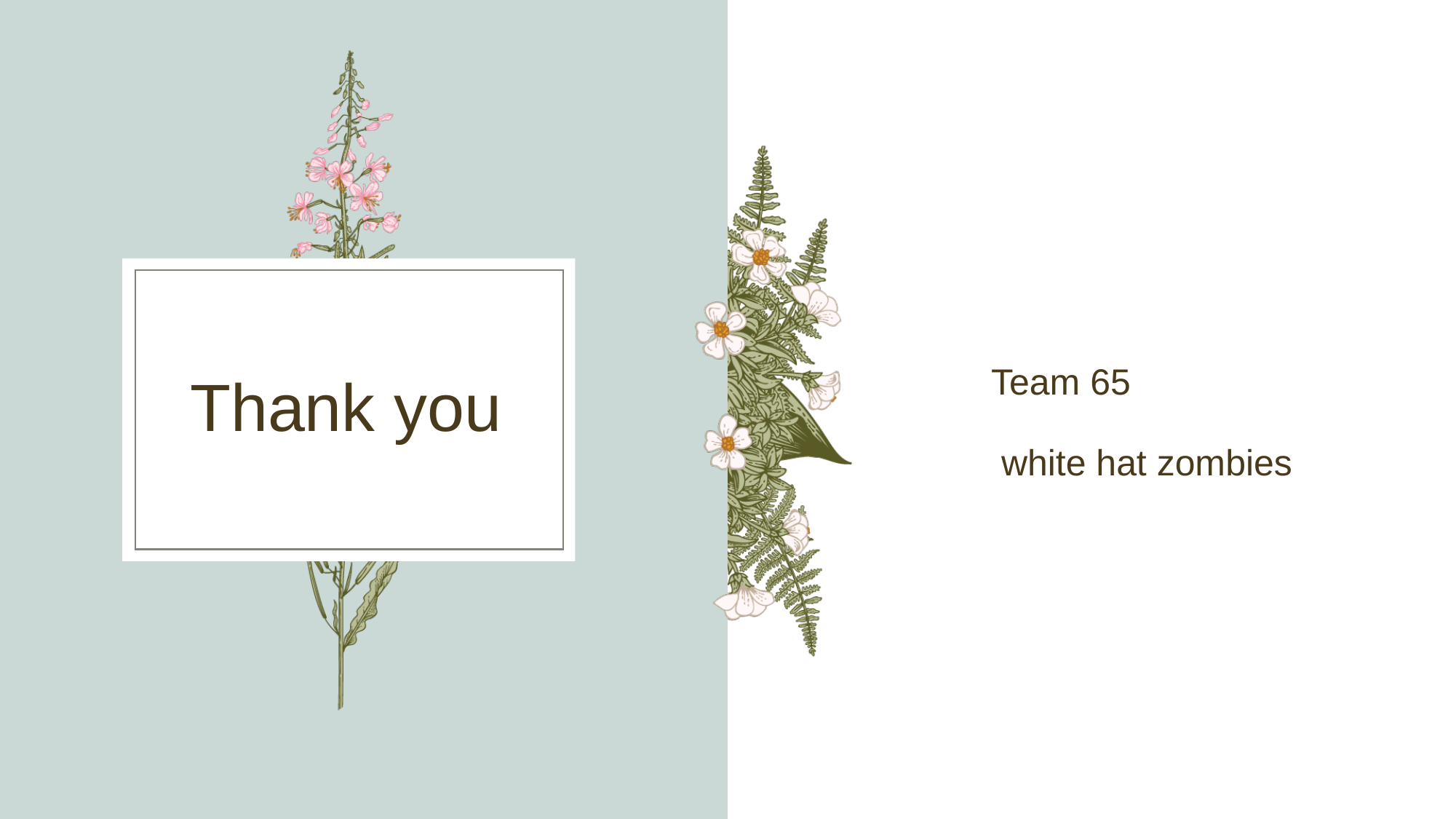

Team 65
 white hat zombies
# Thank you